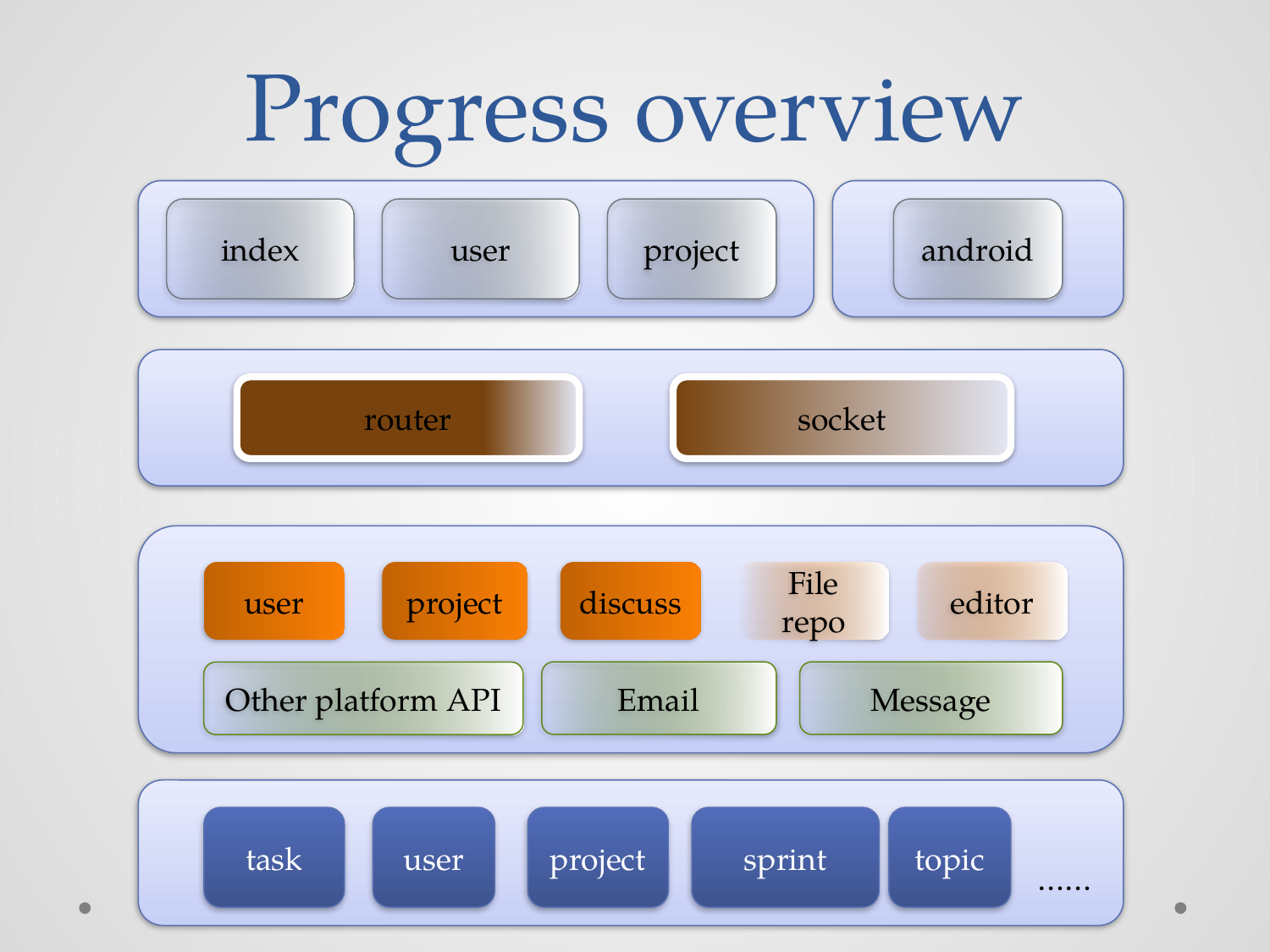

# Progress overview

index
user
project
android

router
socket

user
project
discuss
File repo
editor
Email
Message
Other platform API

sprint
task
user
project
topic
……